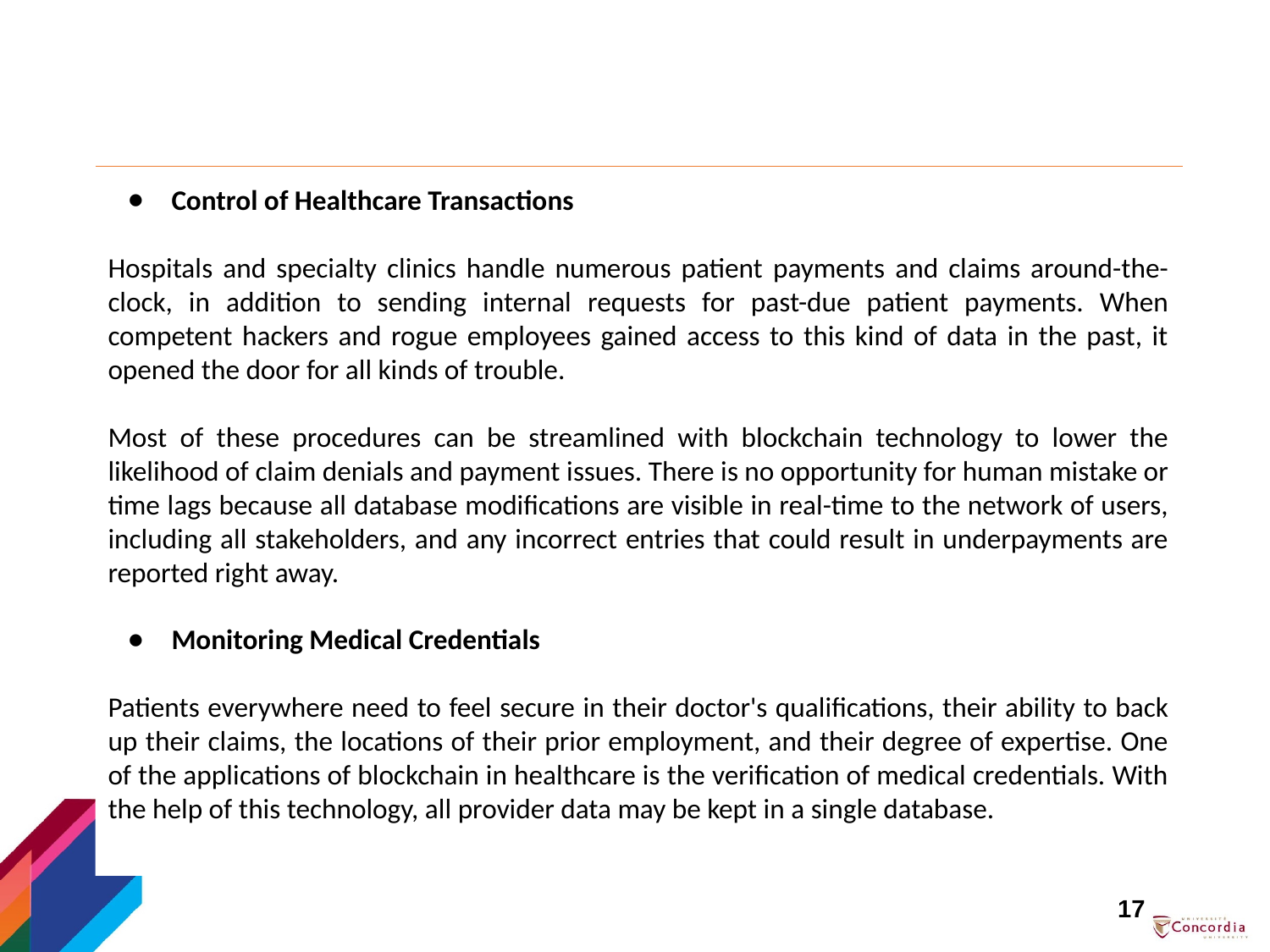

Control of Healthcare Transactions

Hospitals and specialty clinics handle numerous patient payments and claims around-the-clock, in addition to sending internal requests for past-due patient payments. When competent hackers and rogue employees gained access to this kind of data in the past, it opened the door for all kinds of trouble.

Most of these procedures can be streamlined with blockchain technology to lower the likelihood of claim denials and payment issues. There is no opportunity for human mistake or time lags because all database modifications are visible in real-time to the network of users, including all stakeholders, and any incorrect entries that could result in underpayments are reported right away.

Monitoring Medical Credentials

Patients everywhere need to feel secure in their doctor's qualifications, their ability to back up their claims, the locations of their prior employment, and their degree of expertise. One of the applications of blockchain in healthcare is the verification of medical credentials. With the help of this technology, all provider data may be kept in a single database.
17